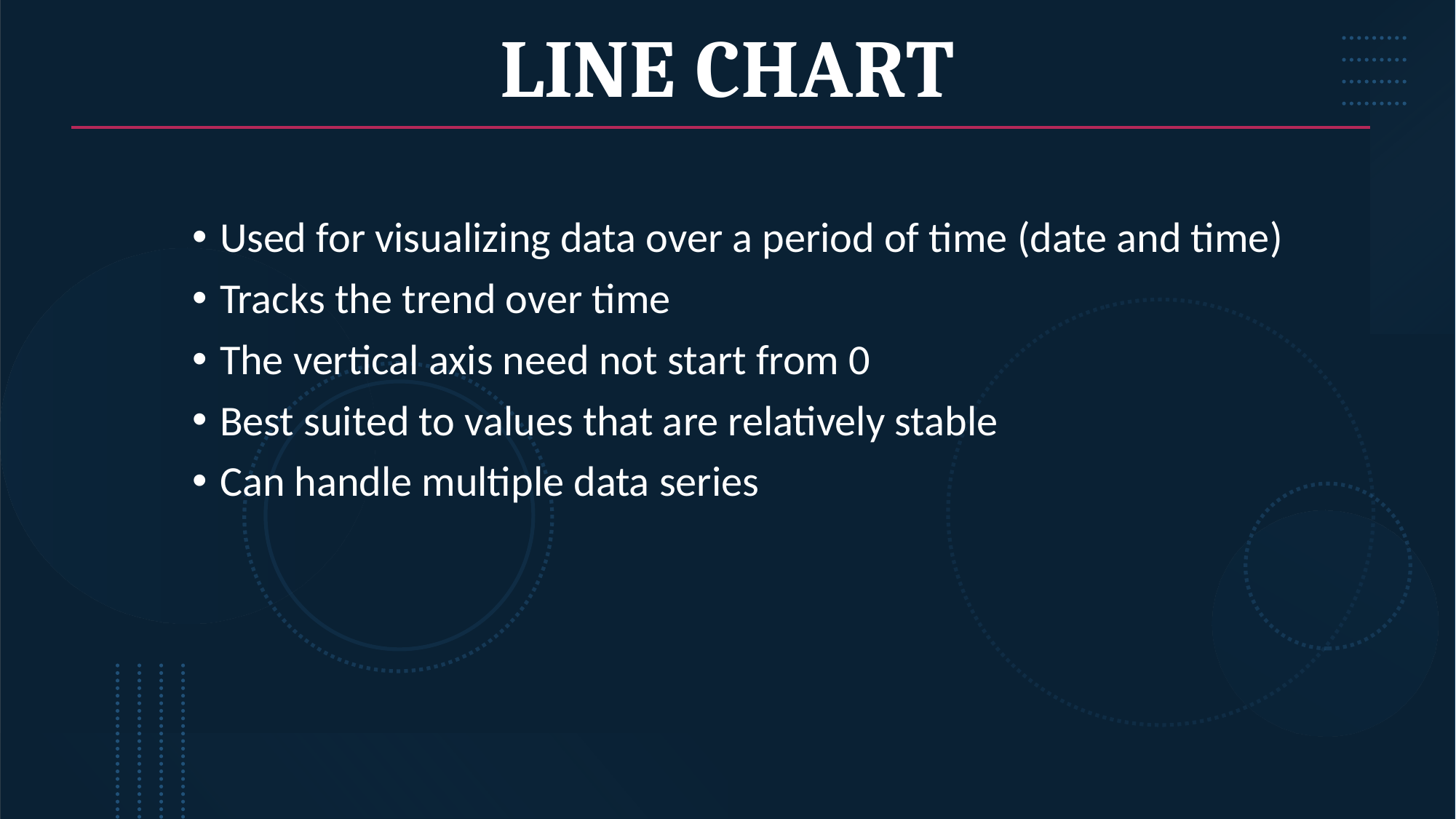

# LINE CHART

Used for visualizing data over a period of time (date and time)
Tracks the trend over time
The vertical axis need not start from 0
Best suited to values that are relatively stable
Can handle multiple data series